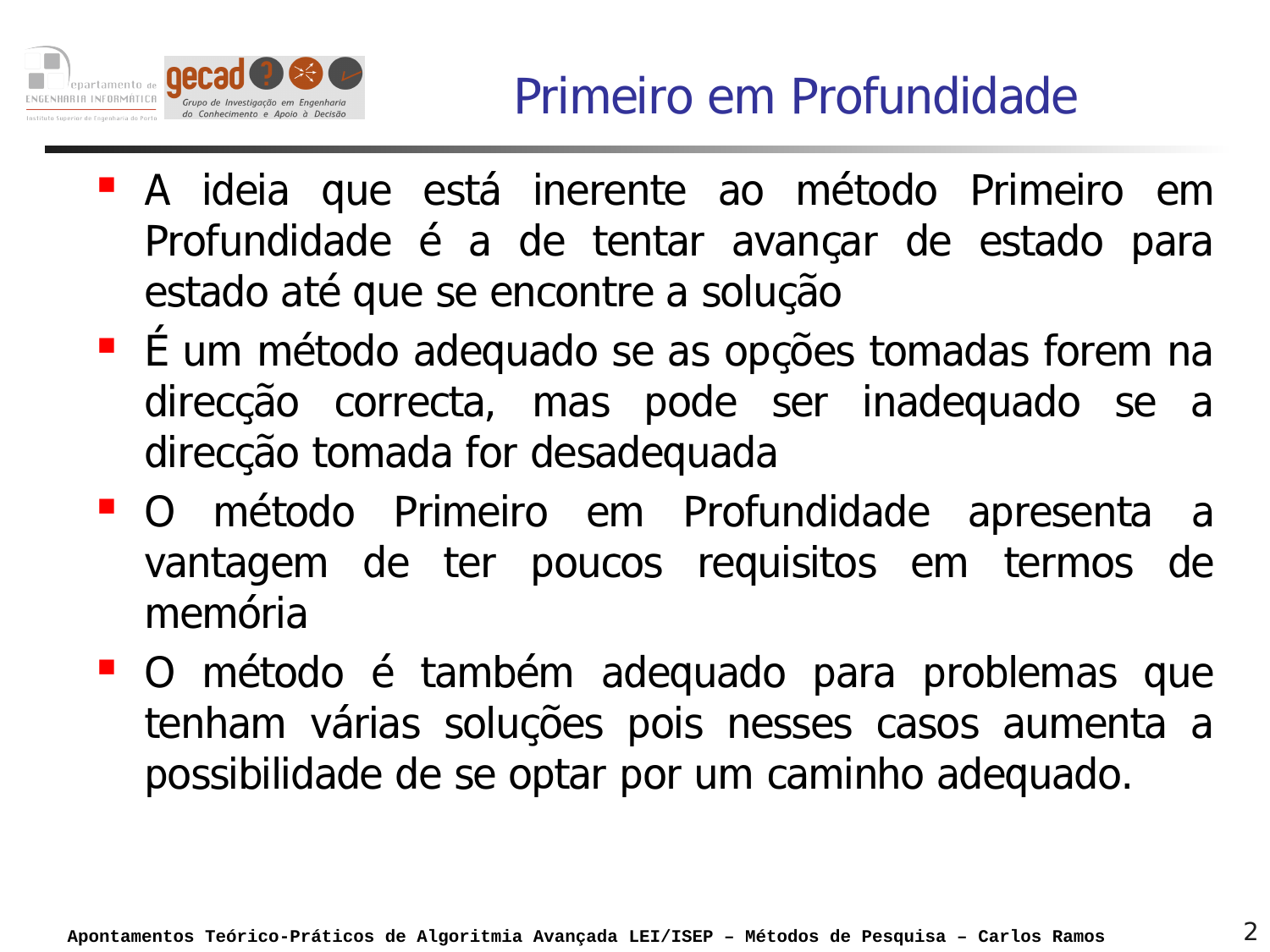

# Primeiro em Profundidade
A ideia que está inerente ao método Primeiro em Profundidade é a de tentar avançar de estado para estado até que se encontre a solução
É um método adequado se as opções tomadas forem na direcção correcta, mas pode ser inadequado se a direcção tomada for desadequada
O método Primeiro em Profundidade apresenta a vantagem de ter poucos requisitos em termos de memória
O método é também adequado para problemas que tenham várias soluções pois nesses casos aumenta a possibilidade de se optar por um caminho adequado.

2